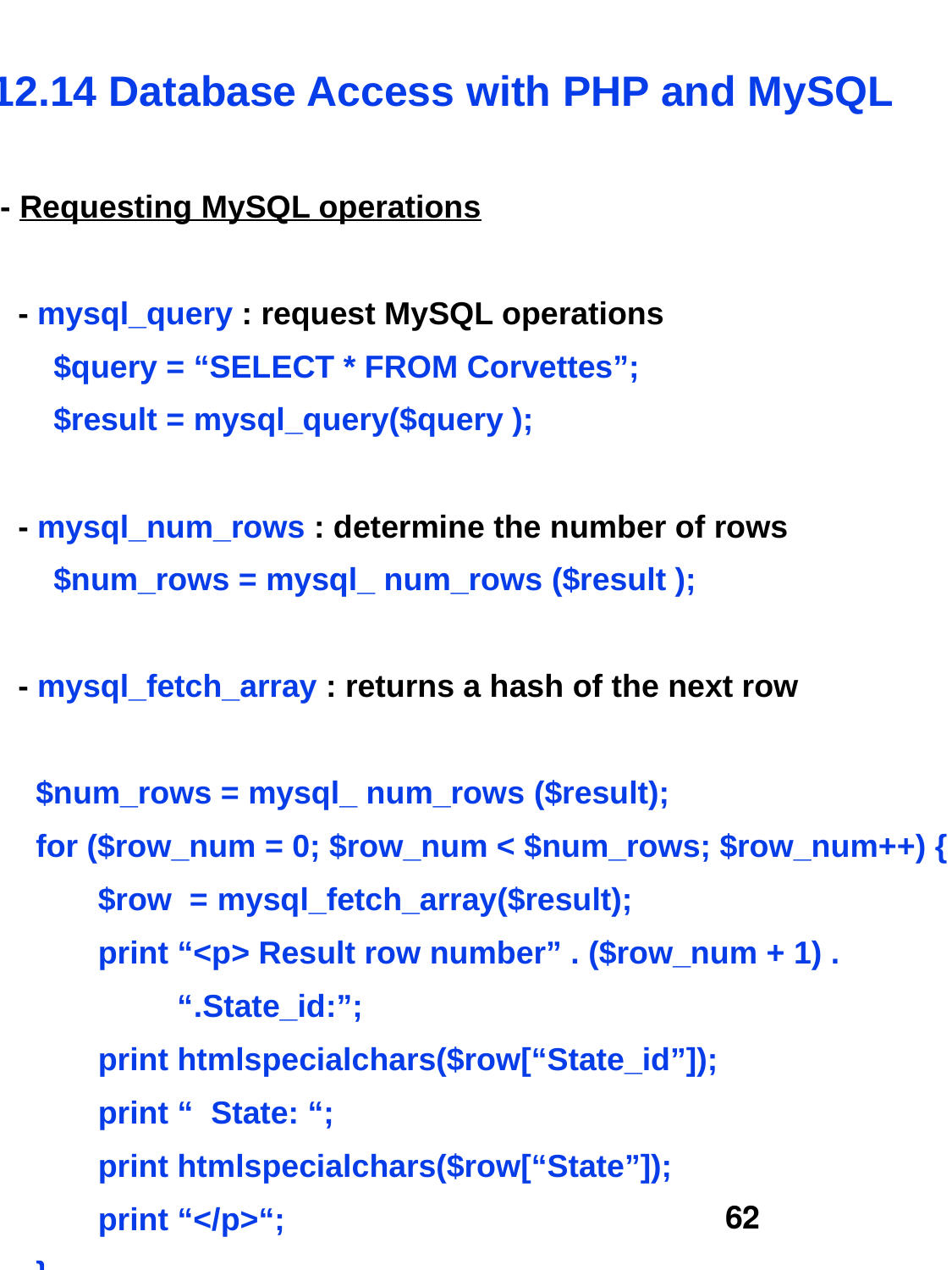

12.14 Database Access with PHP and MySQL

 - Requesting MySQL operations

   - mysql_query : request MySQL operations
       $query = “SELECT * FROM Corvettes”;
       $result = mysql_query($query );

   - mysql_num_rows : determine the number of rows
       $num_rows = mysql_ num_rows ($result );

   - mysql_fetch_array : returns a hash of the next row

     $num_rows = mysql_ num_rows ($result);
     for ($row_num = 0; $row_num < $num_rows; $row_num++) {
            $row  = mysql_fetch_array($result);
            print “<p> Result row number” . ($row_num + 1) .
                     “.State_id:”;
            print htmlspecialchars($row[“State_id”]);
            print “  State: “;
            print htmlspecialchars($row[“State”]);
            print “</p>“;
     }